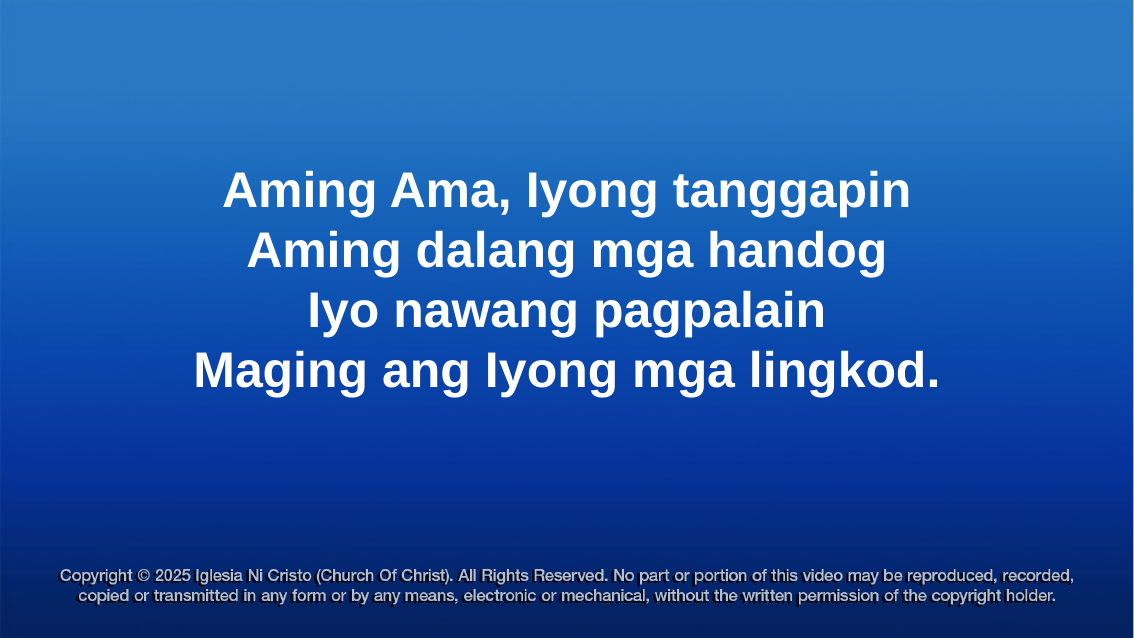

Aming Ama, Iyong tanggapin
Aming dalang mga handog
Iyo nawang pagpalain
Maging ang Iyong mga lingkod.